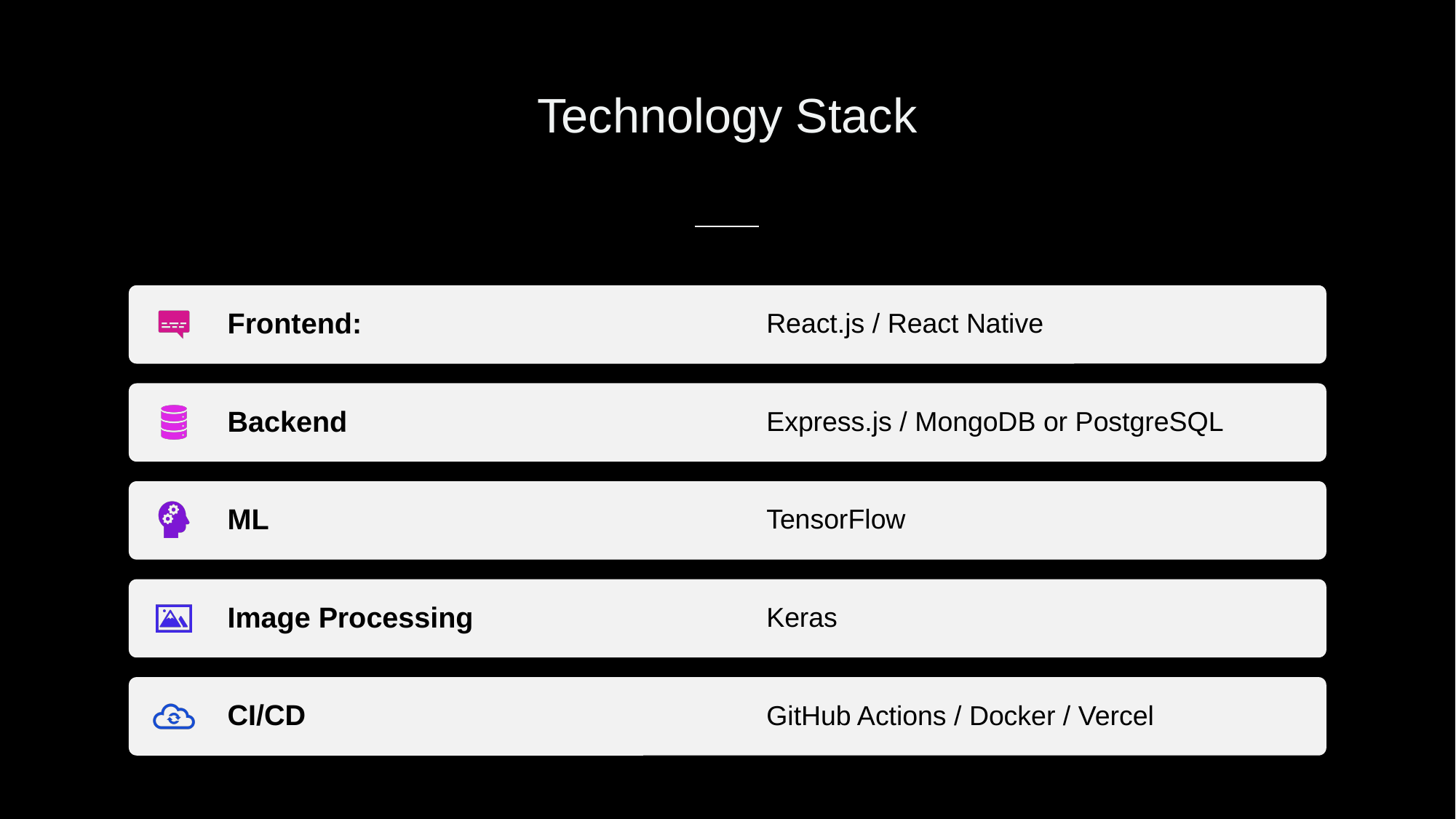

# Technology Stack
Frontend:
React.js / React Native
Backend
Express.js / MongoDB or PostgreSQL
ML
TensorFlow
Image Processing
Keras
CI/CD
GitHub Actions / Docker / Vercel